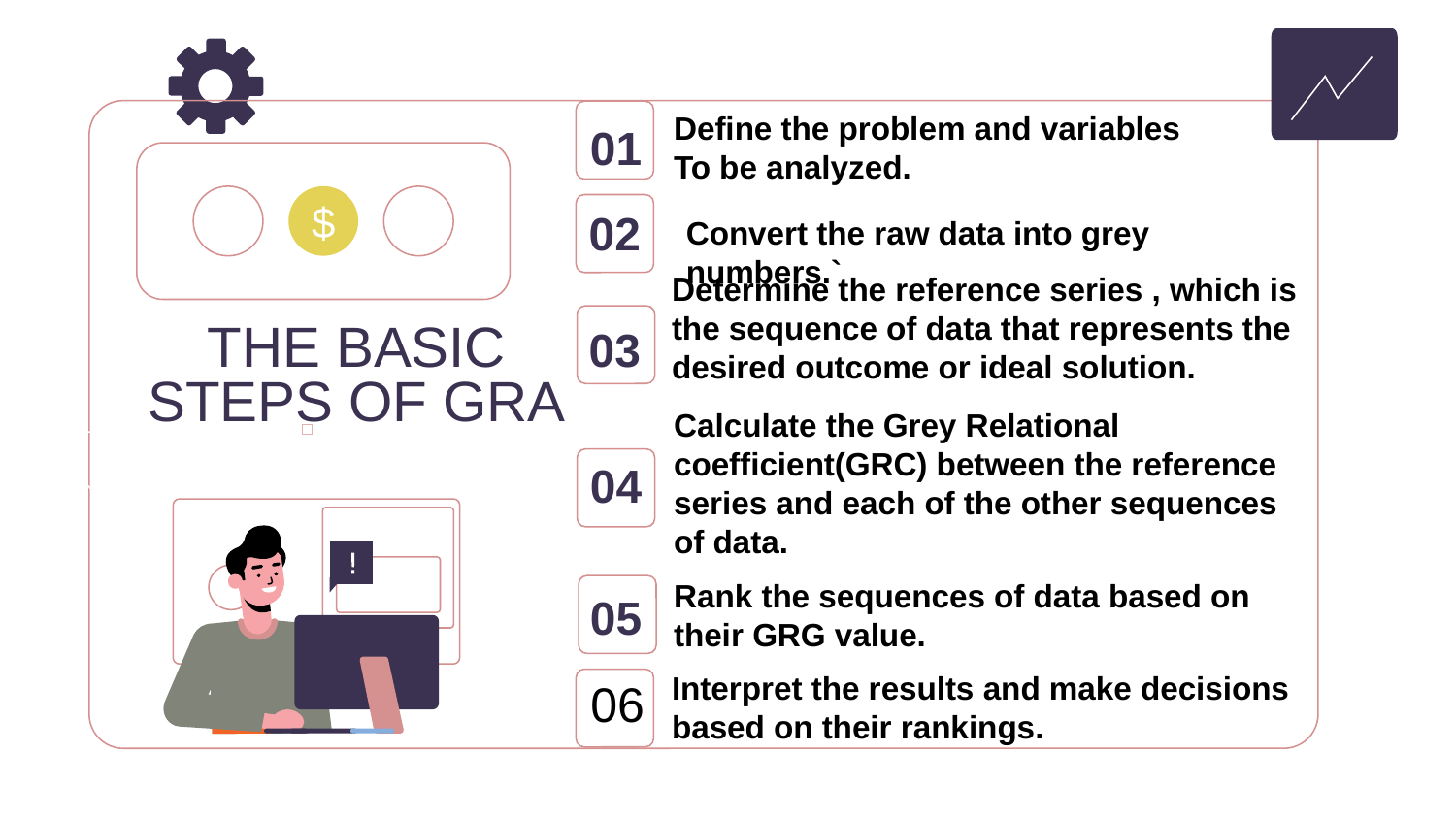

Define the problem and variables
To be analyzed.
01

$

02
Convert the raw data into grey numbers.`
Determine the reference series , which is the sequence of data that represents the desired outcome or ideal solution.

03
# THE BASIC STEPS OF GRA
Calculate the Grey Relational coefficient(GRC) between the reference series and each of the other sequences of data.

04

Rank the sequences of data based on their GRG value.
05
06

Interpret the results and make decisions based on their rankings.